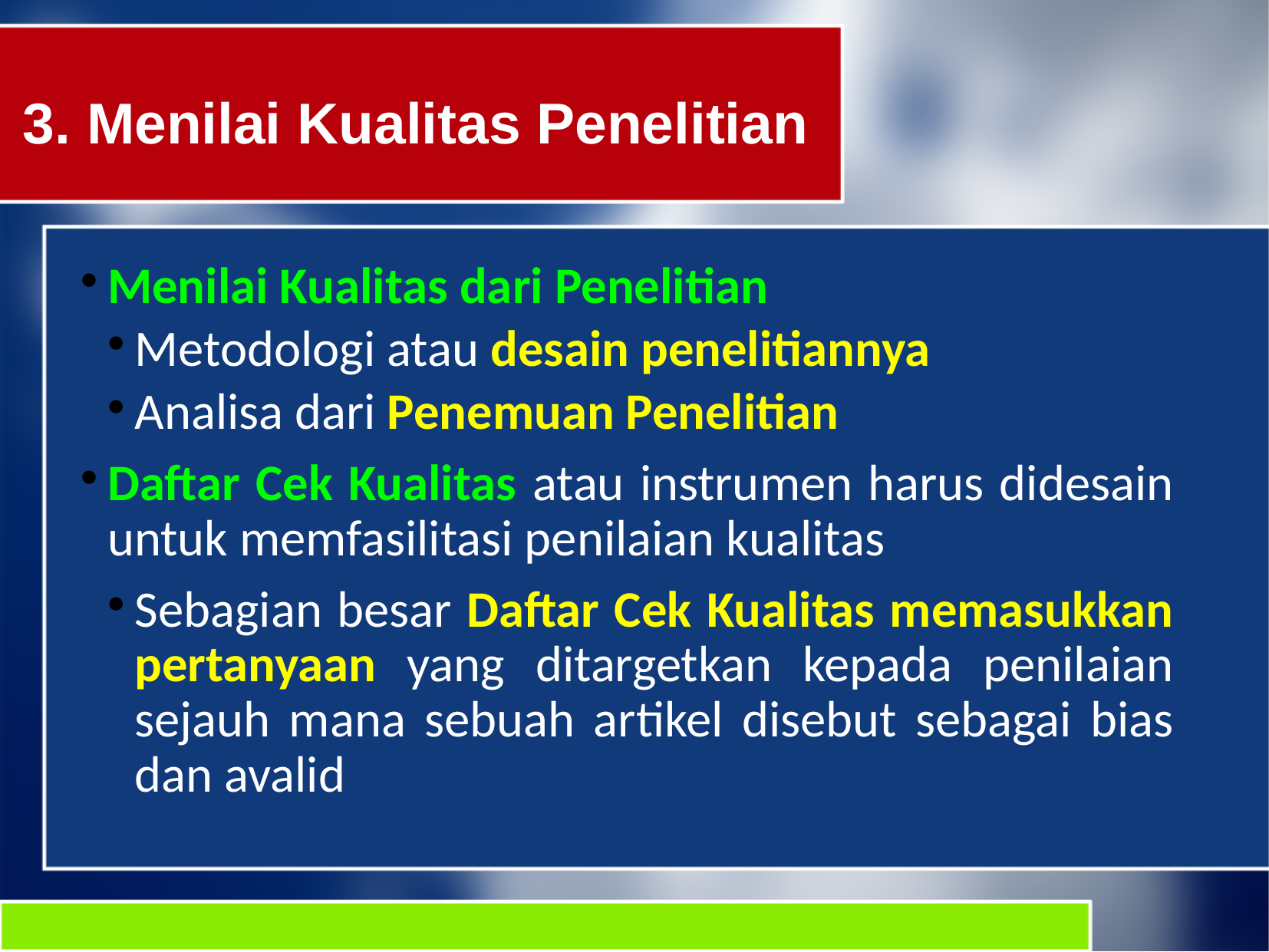

3. Menilai Kualitas Penelitian
Menilai Kualitas dari Penelitian
Metodologi atau desain penelitiannya
Analisa dari Penemuan Penelitian
Daftar Cek Kualitas atau instrumen harus didesain untuk memfasilitasi penilaian kualitas
Sebagian besar Daftar Cek Kualitas memasukkan pertanyaan yang ditargetkan kepada penilaian sejauh mana sebuah artikel disebut sebagai bias dan avalid